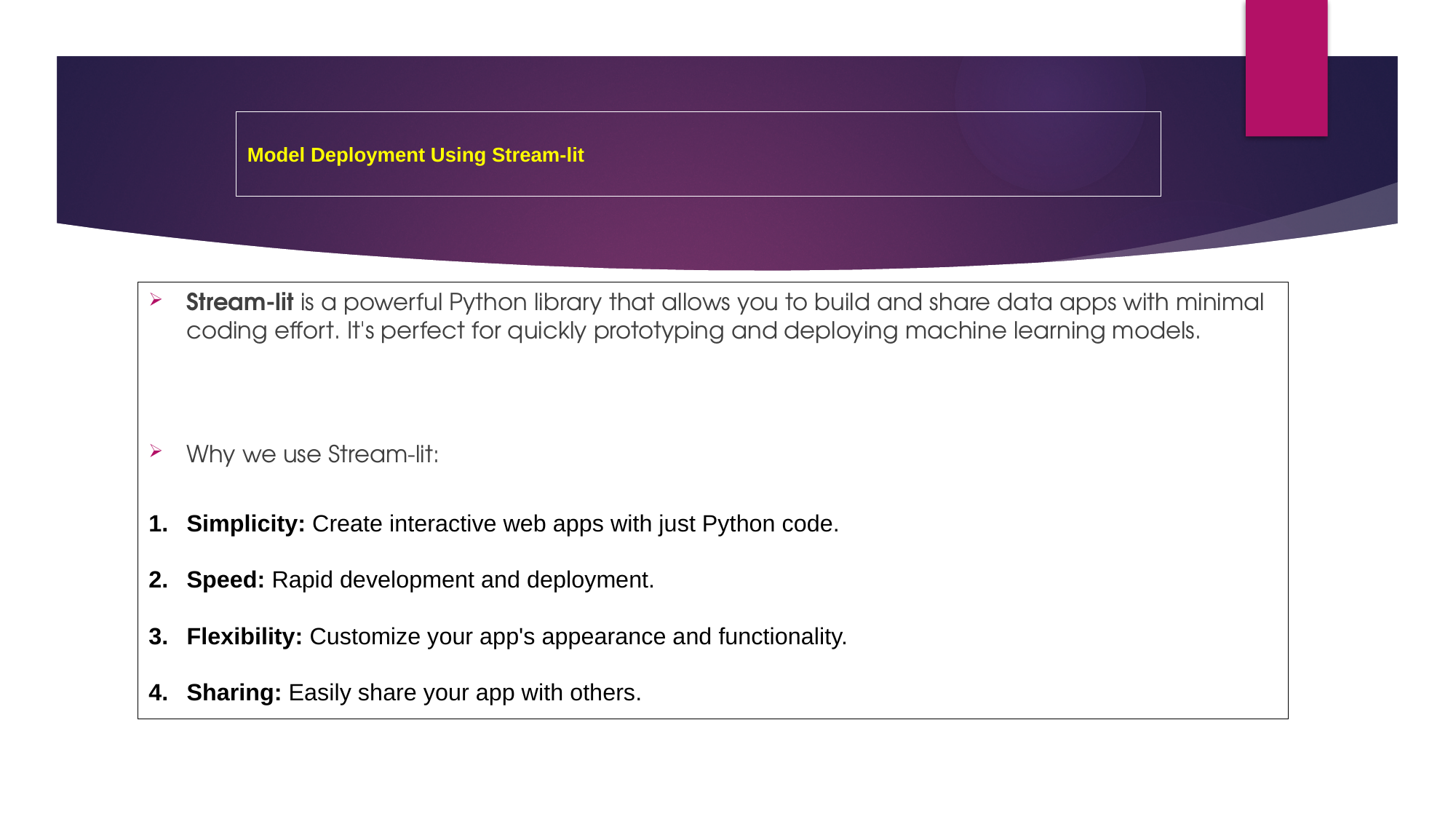

# Model Deployment Using Stream-lit
Stream-lit is a powerful Python library that allows you to build and share data apps with minimal coding effort. It's perfect for quickly prototyping and deploying machine learning models.

Why we use Stream-lit:

Simplicity: Create interactive web apps with just Python code.

Speed: Rapid development and deployment.

Flexibility: Customize your app's appearance and functionality.

Sharing: Easily share your app with others.